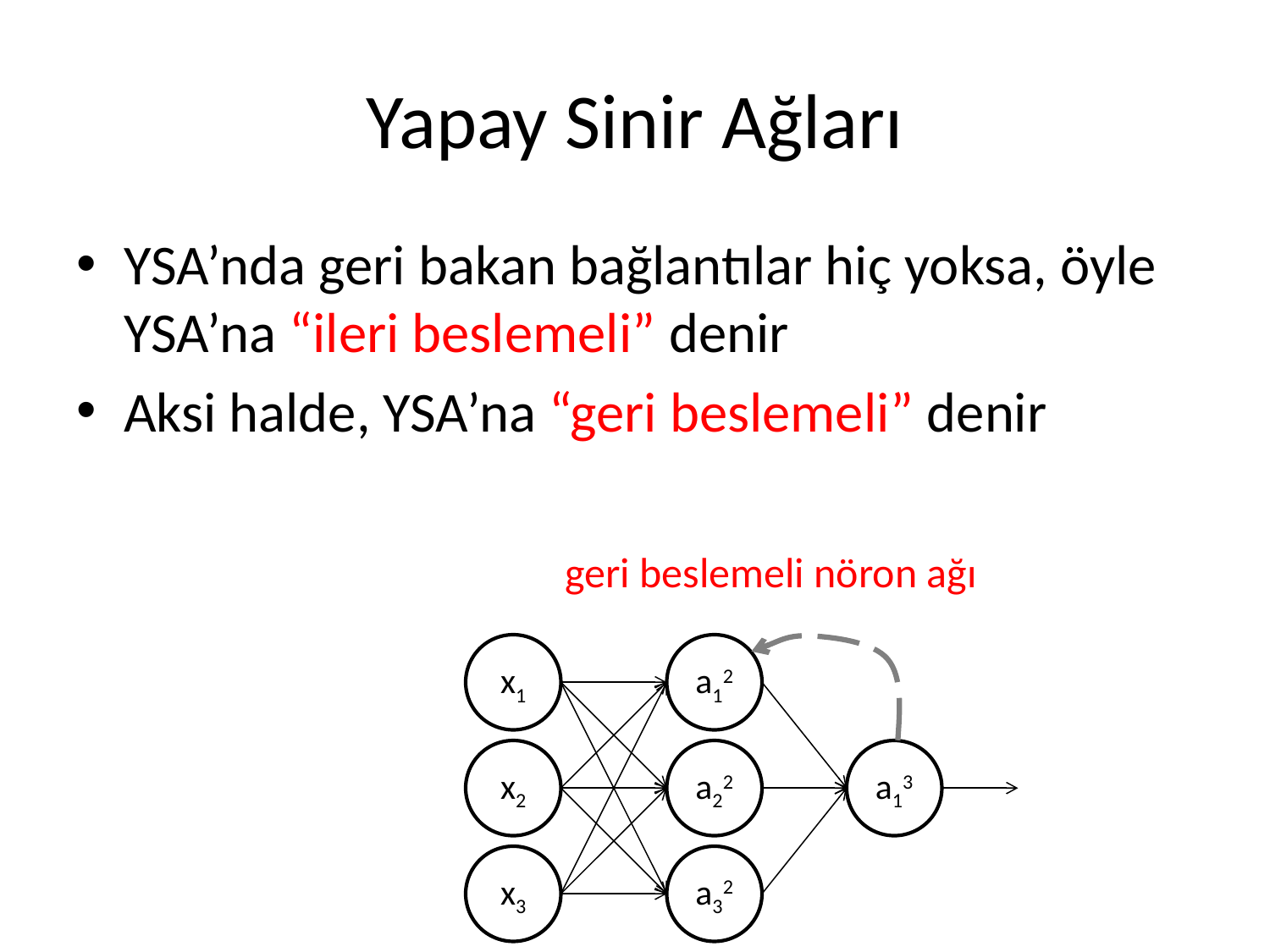

# Yapay Sinir Ağları
YSA’nda geri bakan bağlantılar hiç yoksa, öyle YSA’na “ileri beslemeli” denir
Aksi halde, YSA’na “geri beslemeli” denir
geri beslemeli nöron ağı
x1
a12
x2
a22
a13
x3
a32